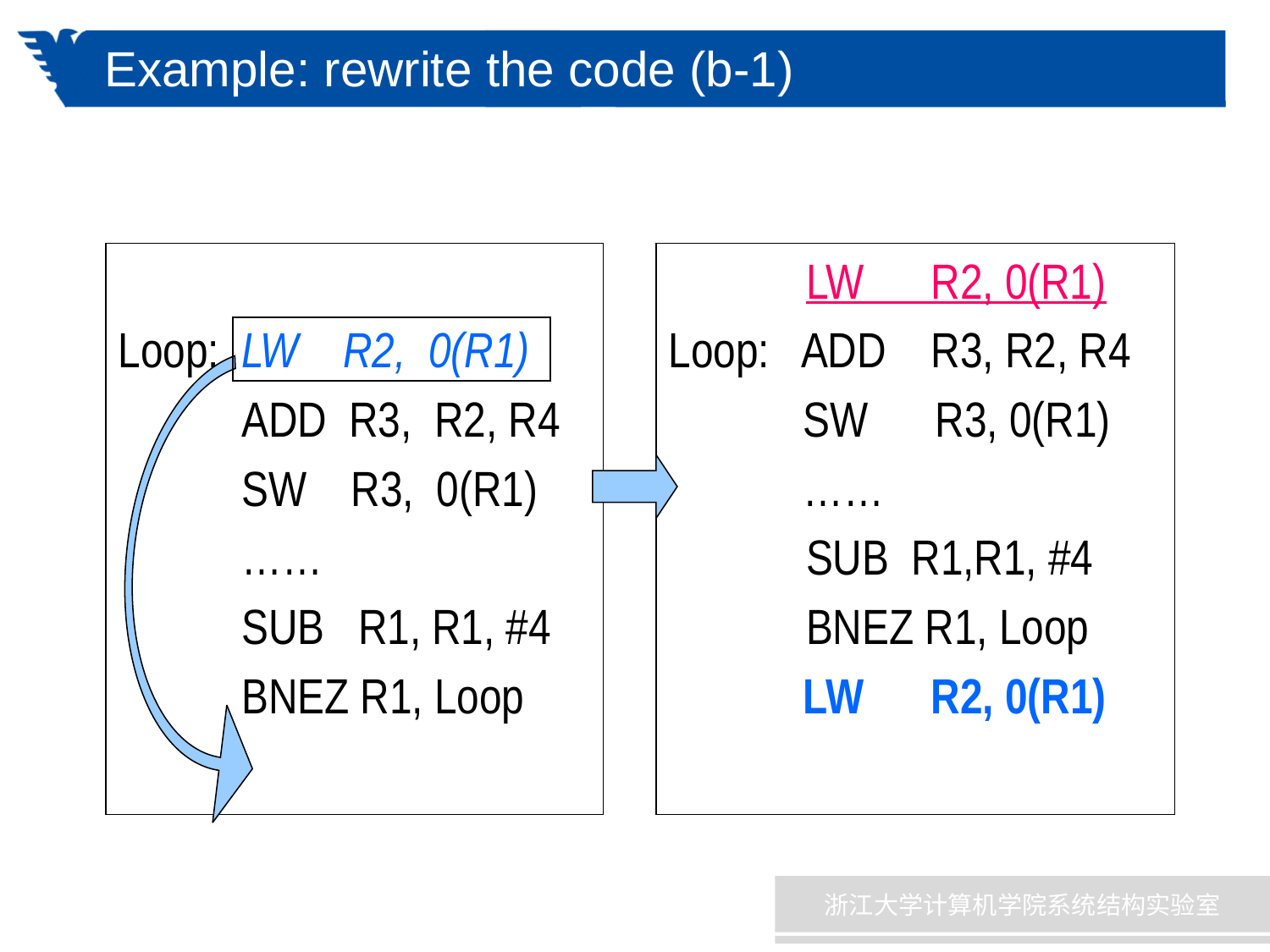

# Example: rewrite the code (b-1)

Loop:  LW    R2,  0(R1)
           ADD  R3,  R2, R4
           SW    R3,  0(R1)
           ……
           SUB   R1, R1, #4
           BNEZ R1, Loop
          LW      R2, 0(R1)
Loop:   ADD    R3, R2, R4
            SW      R3, 0(R1)
            ……
          SUB  R1,R1, #4
          BNEZ R1, Loop
            LW      R2, 0(R1)